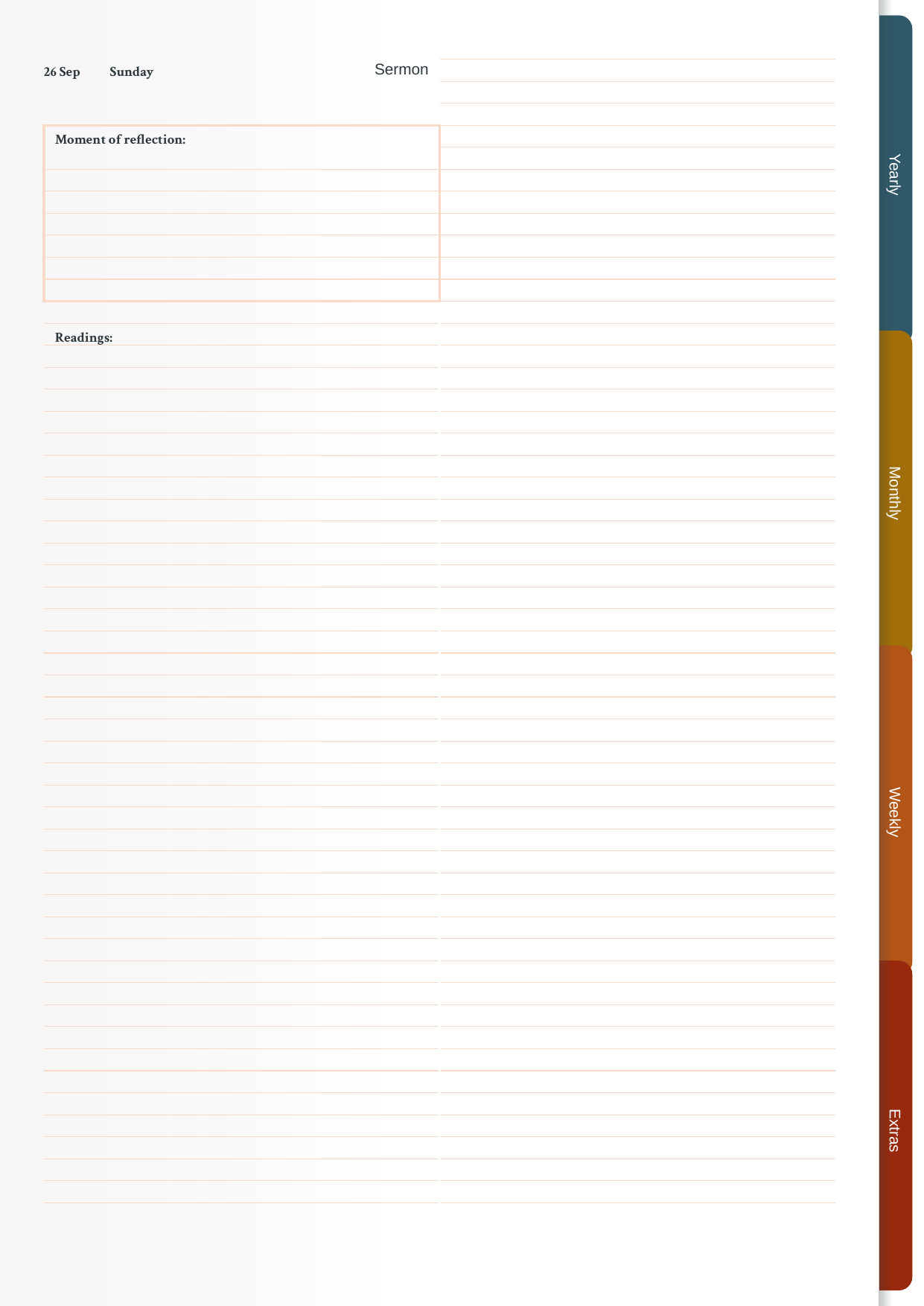

# 26September
Yearly
26 Sep
Sunday
Sermon
Monthly
Weekly
Extras